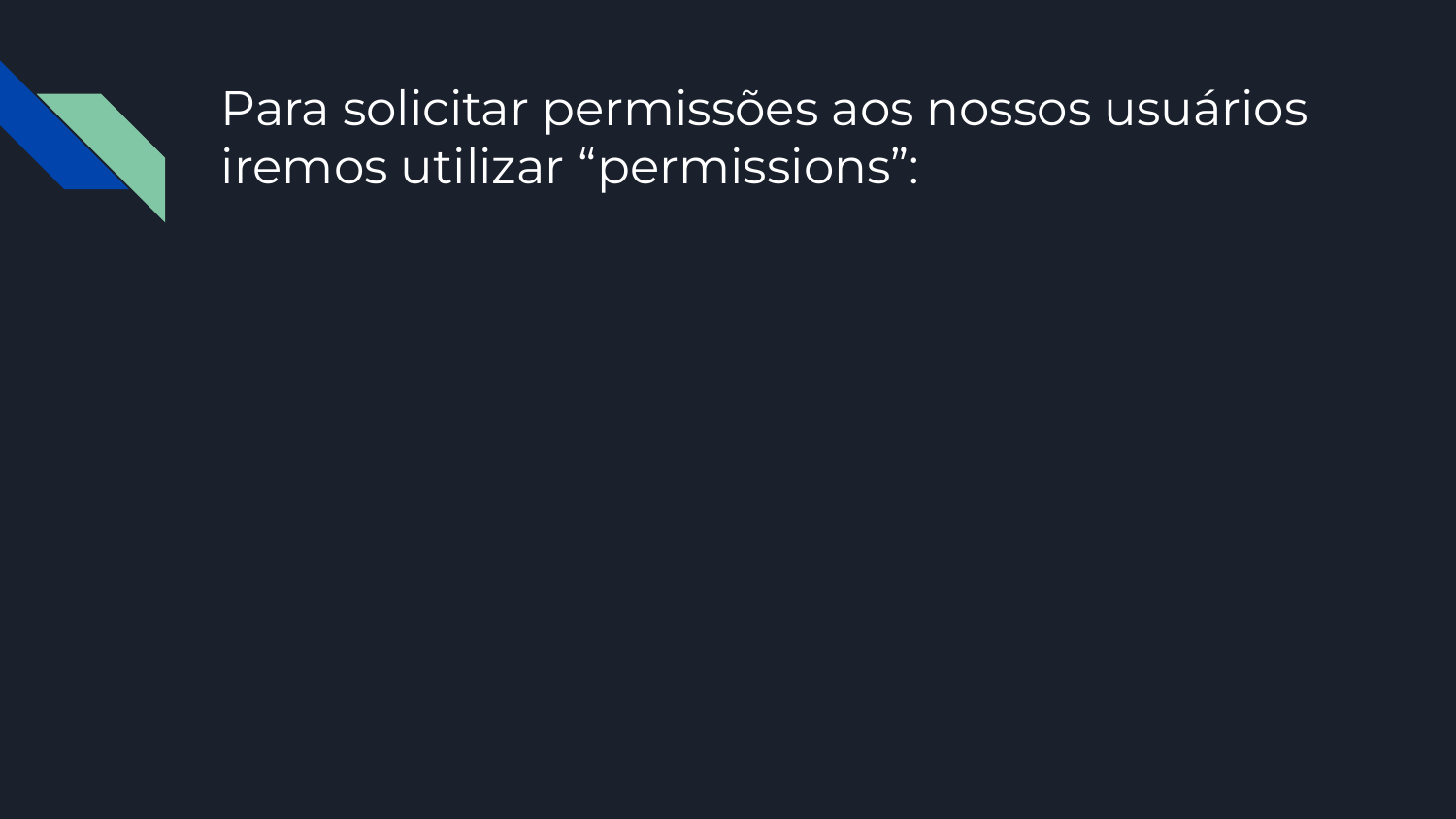

# Para solicitar permissões aos nossos usuários iremos utilizar “permissions”: